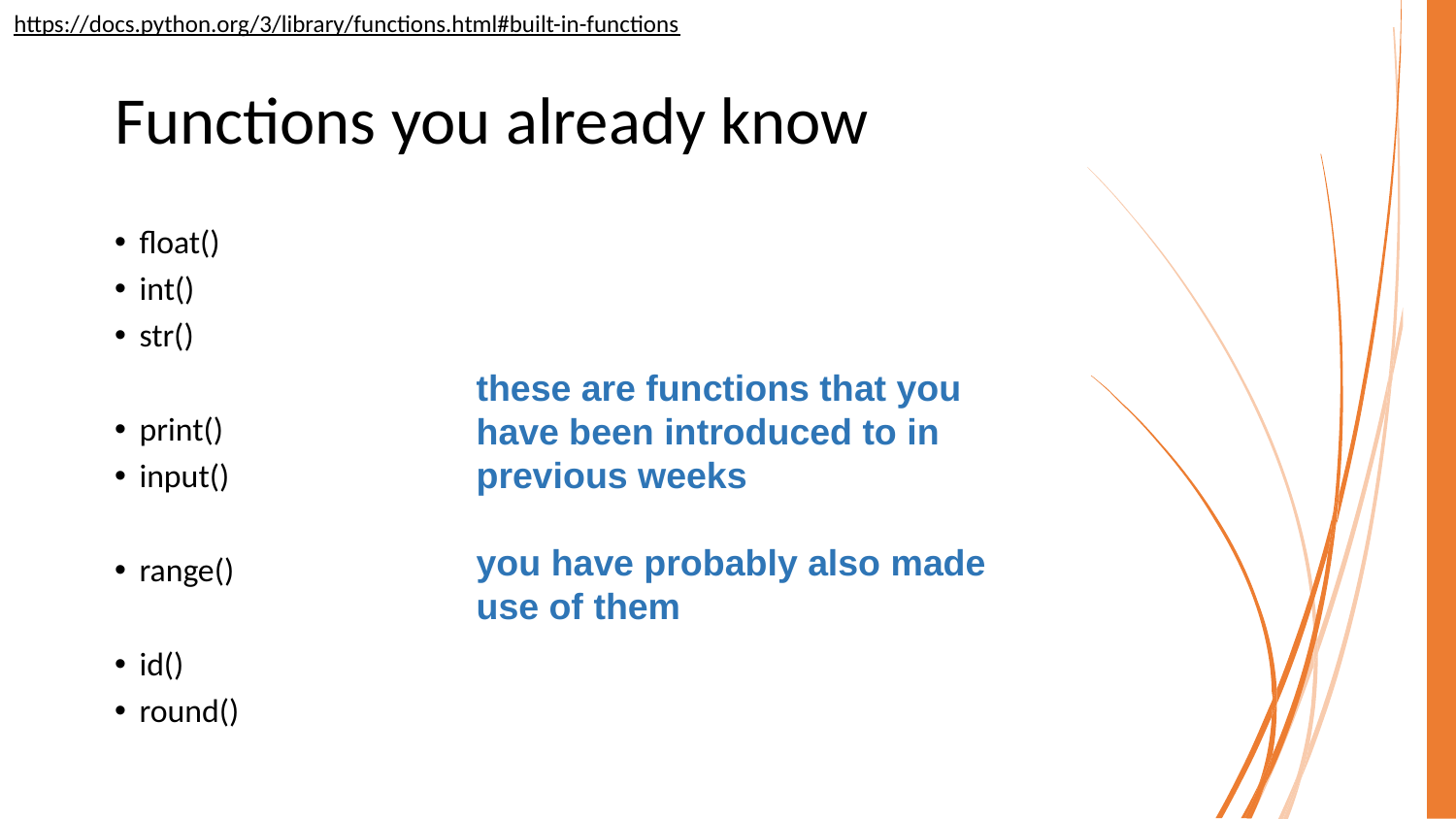

https://docs.python.org/3/library/functions.html#built-in-functions
# Functions you already know
float()
int()
str()

print()
input()

range()

id()
round()
these are functions that you have been introduced to in previous weeks

you have probably also made use of them